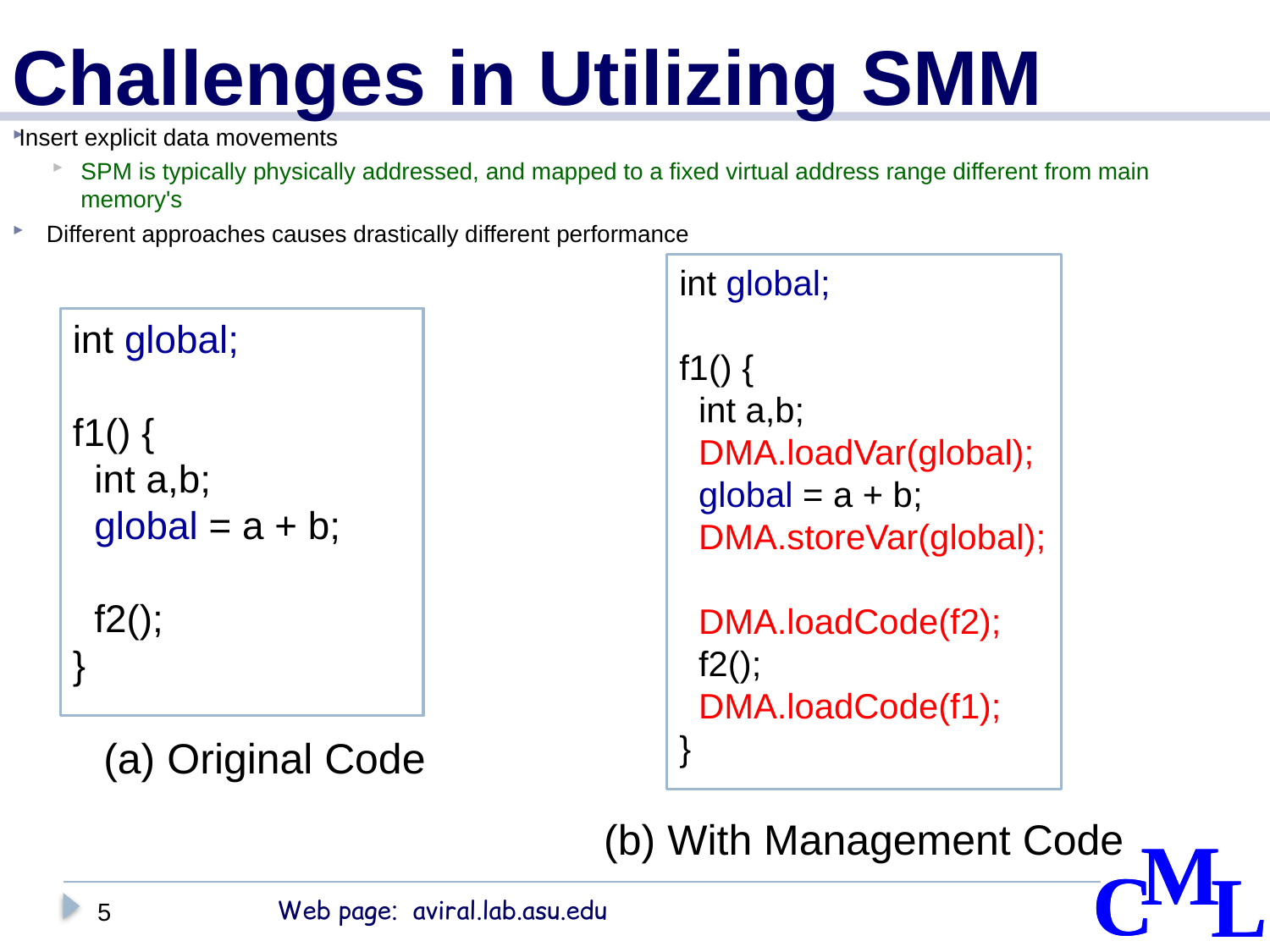

# Challenges in Utilizing SMM
Insert explicit data movements
SPM is typically physically addressed, and mapped to a fixed virtual address range different from main memory's
Different approaches causes drastically different performance
int global;

f1() {
  int a,b;
  DMA.loadVar(global);
  global = a + b;
  DMA.storeVar(global);

  DMA.loadCode(f2);
  f2();
  DMA.loadCode(f1);
}

int global;

f1() {
  int a,b;
  global = a + b;

  f2();
}
(a) Original Code
(b) With Management Code
5